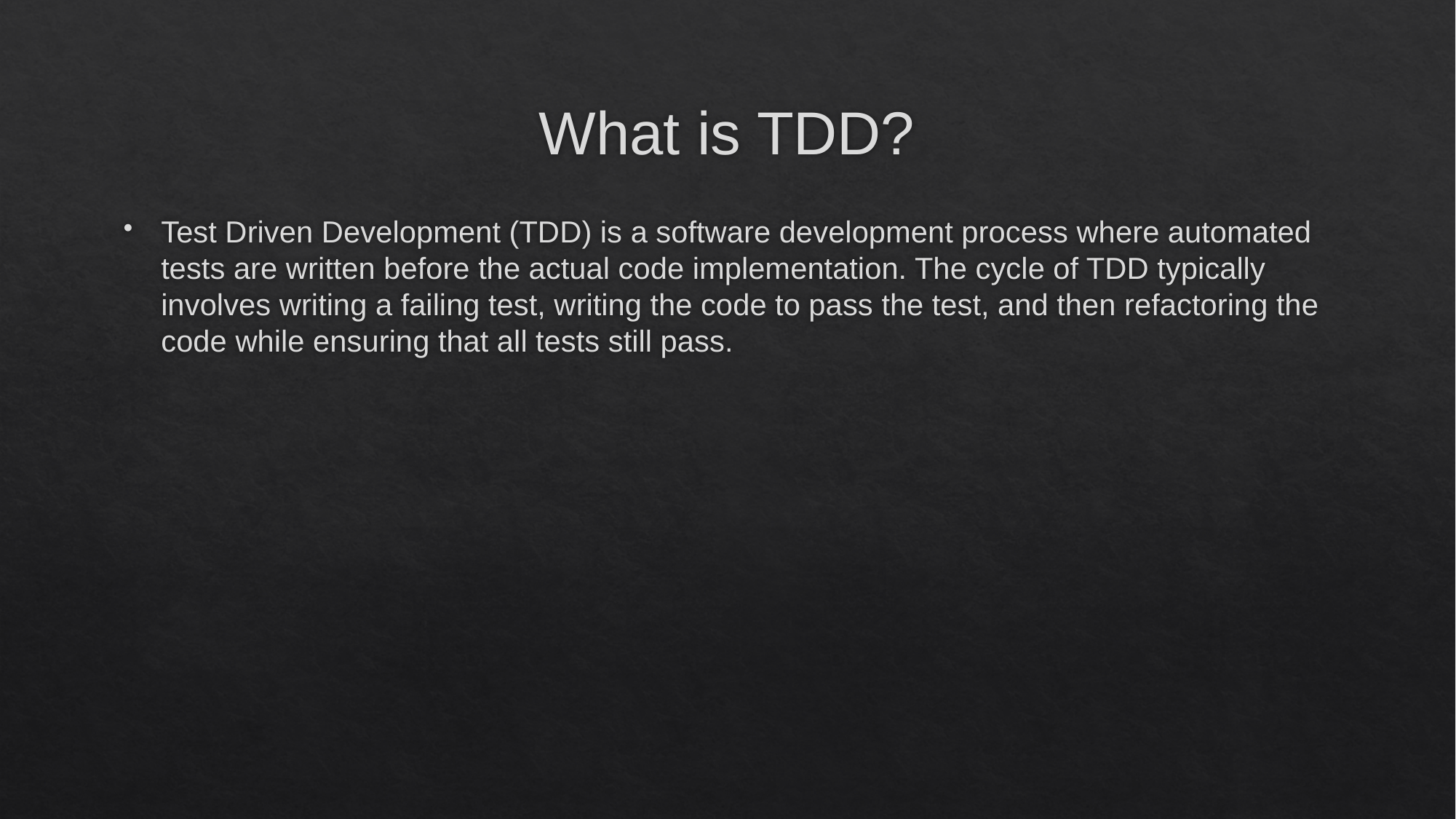

# What is TDD?
Test Driven Development (TDD) is a software development process where automated tests are written before the actual code implementation. The cycle of TDD typically involves writing a failing test, writing the code to pass the test, and then refactoring the code while ensuring that all tests still pass.